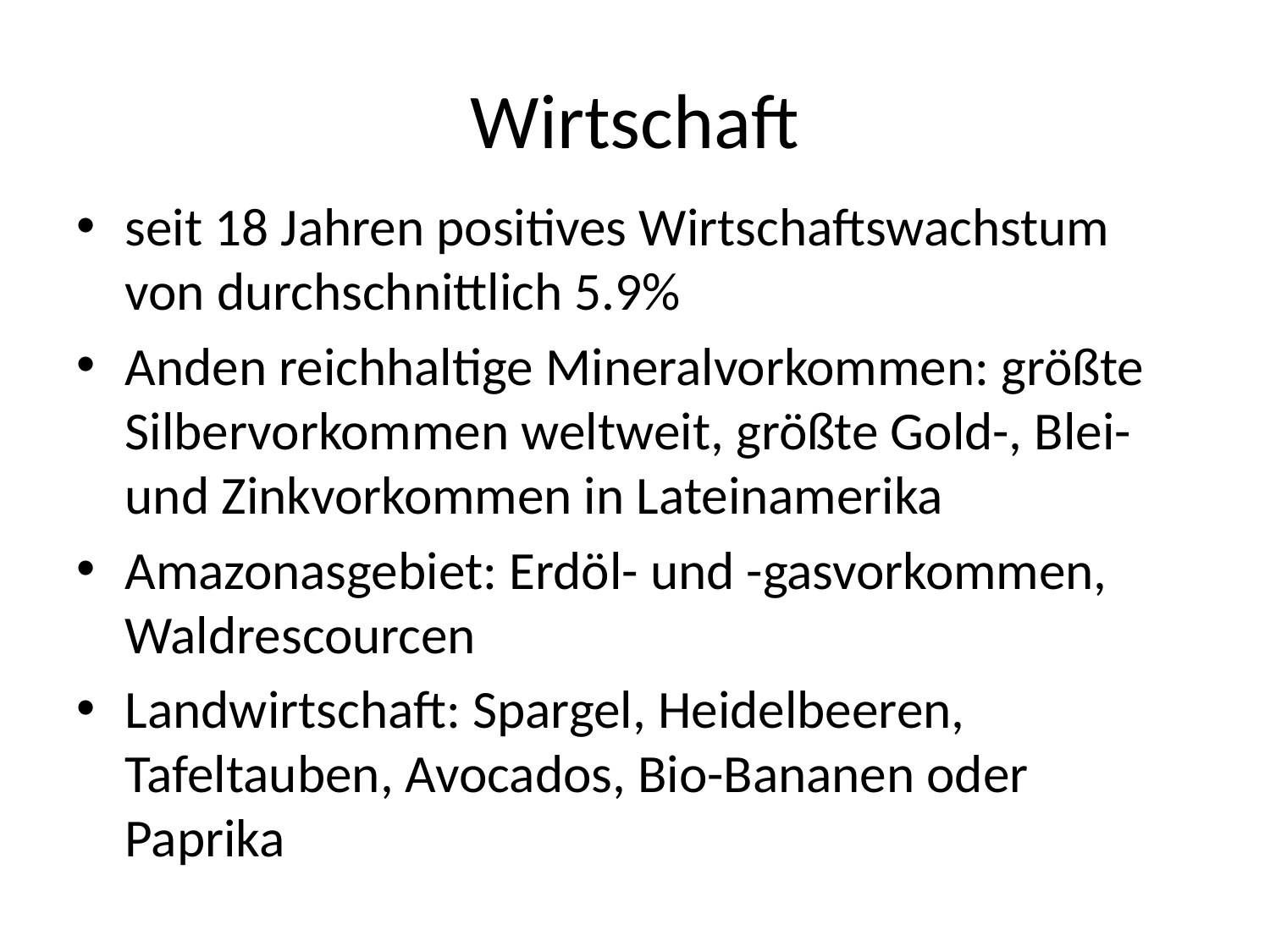

# Wirtschaft
seit 18 Jahren positives Wirtschaftswachstum von durchschnittlich 5.9%
Anden reichhaltige Mineralvorkommen: größte Silbervorkommen weltweit, größte Gold-, Blei- und Zinkvorkommen in Lateinamerika
Amazonasgebiet: Erdöl- und -gasvorkommen, Waldrescourcen
Landwirtschaft: Spargel, Heidelbeeren, Tafeltauben, Avocados, Bio-Bananen oder Paprika